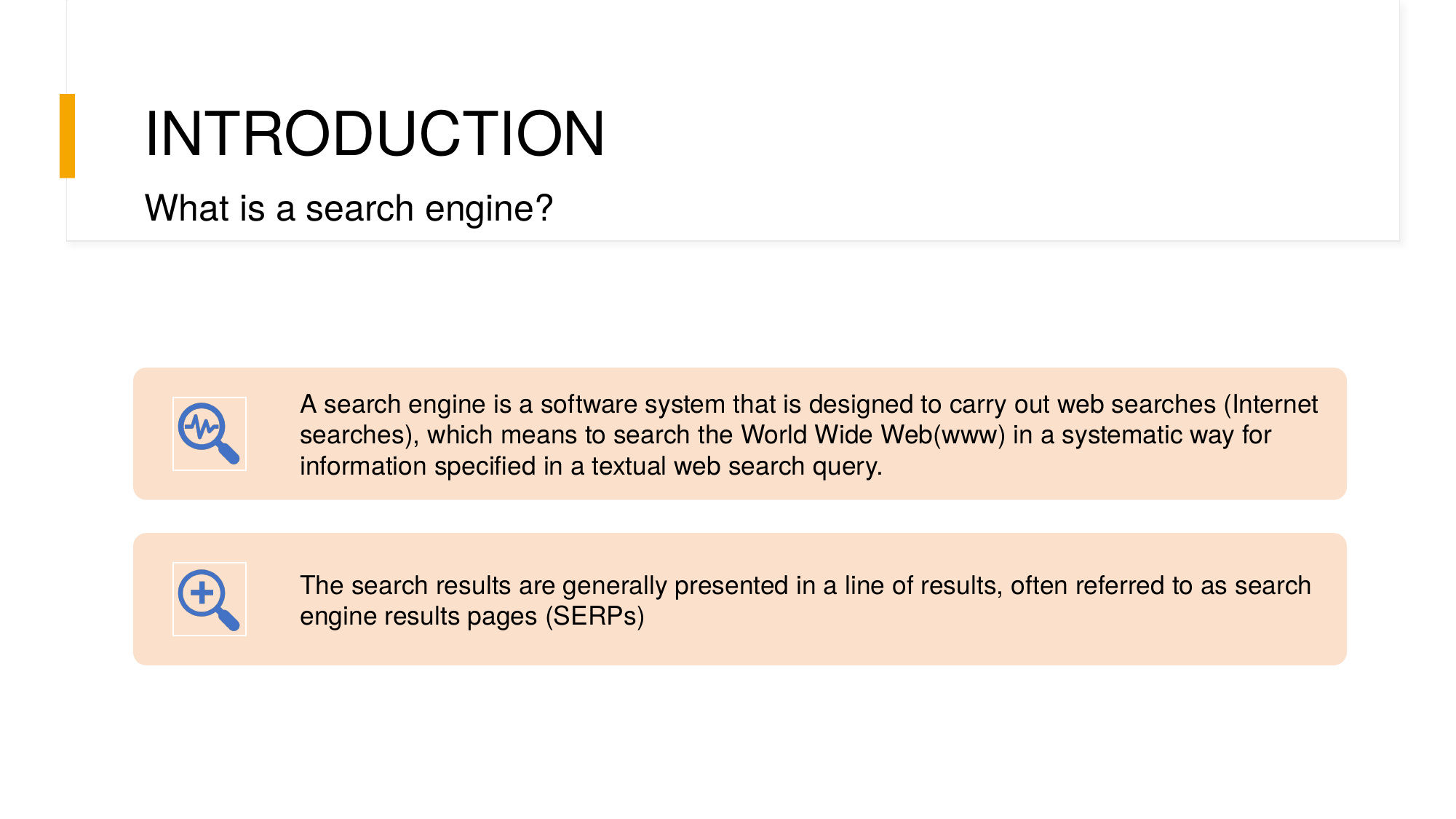

# INTRODUCTION
What is a search engine?
A search engine is a software system that is designed to carry out web searches (Internet searches), which means to search the World Wide Web(www) in a systematic way for information specified in a textual web search query.
The search results are generally presented in a line of results, often referred to as search engine results pages (SERPs)